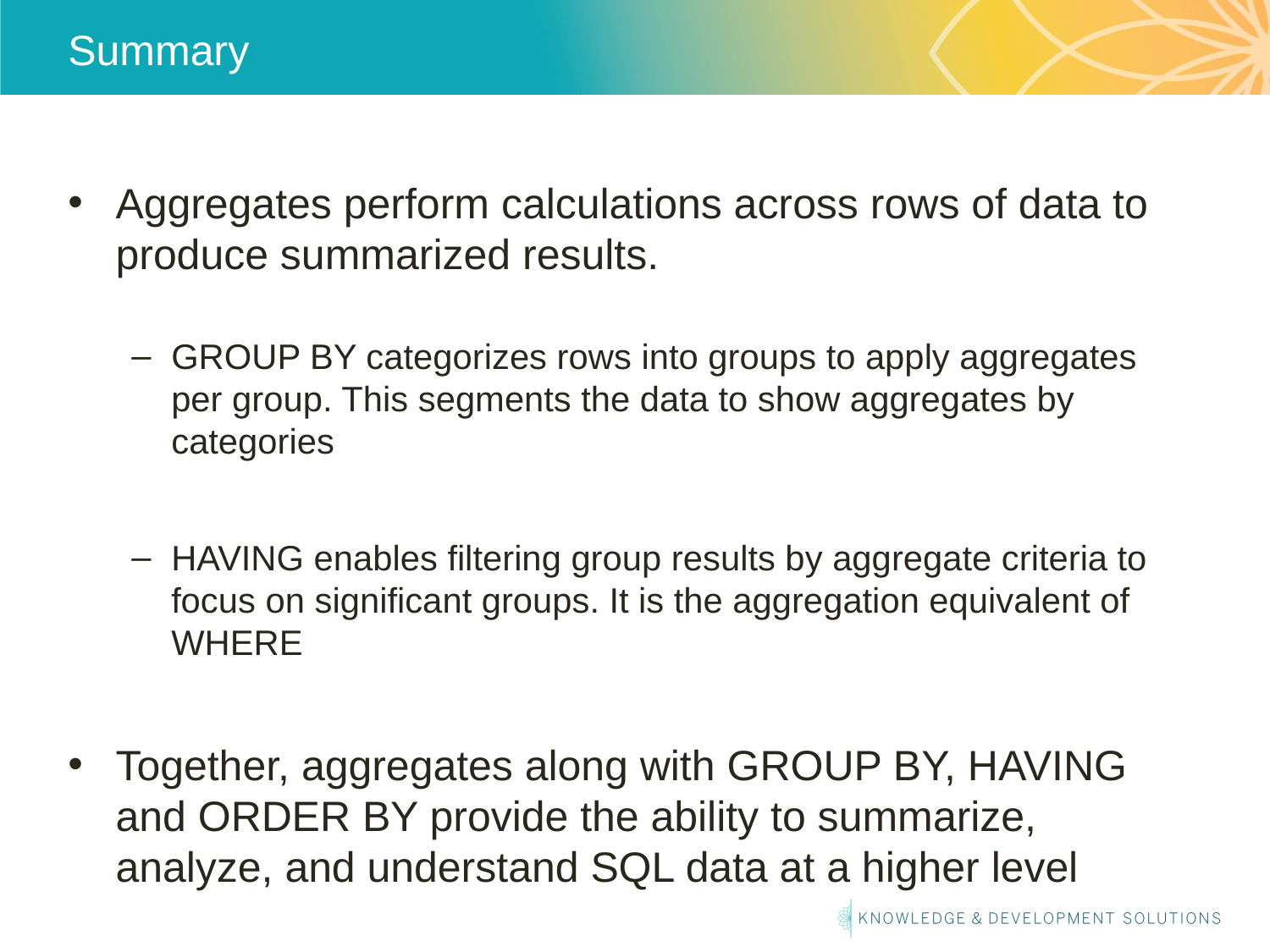

# Summary
Aggregates perform calculations across rows of data to produce summarized results.

GROUP BY categorizes rows into groups to apply aggregates per group. This segments the data to show aggregates by categories

HAVING enables filtering group results by aggregate criteria to focus on significant groups. It is the aggregation equivalent of WHERE

Together, aggregates along with GROUP BY, HAVING and ORDER BY provide the ability to summarize, analyze, and understand SQL data at a higher level